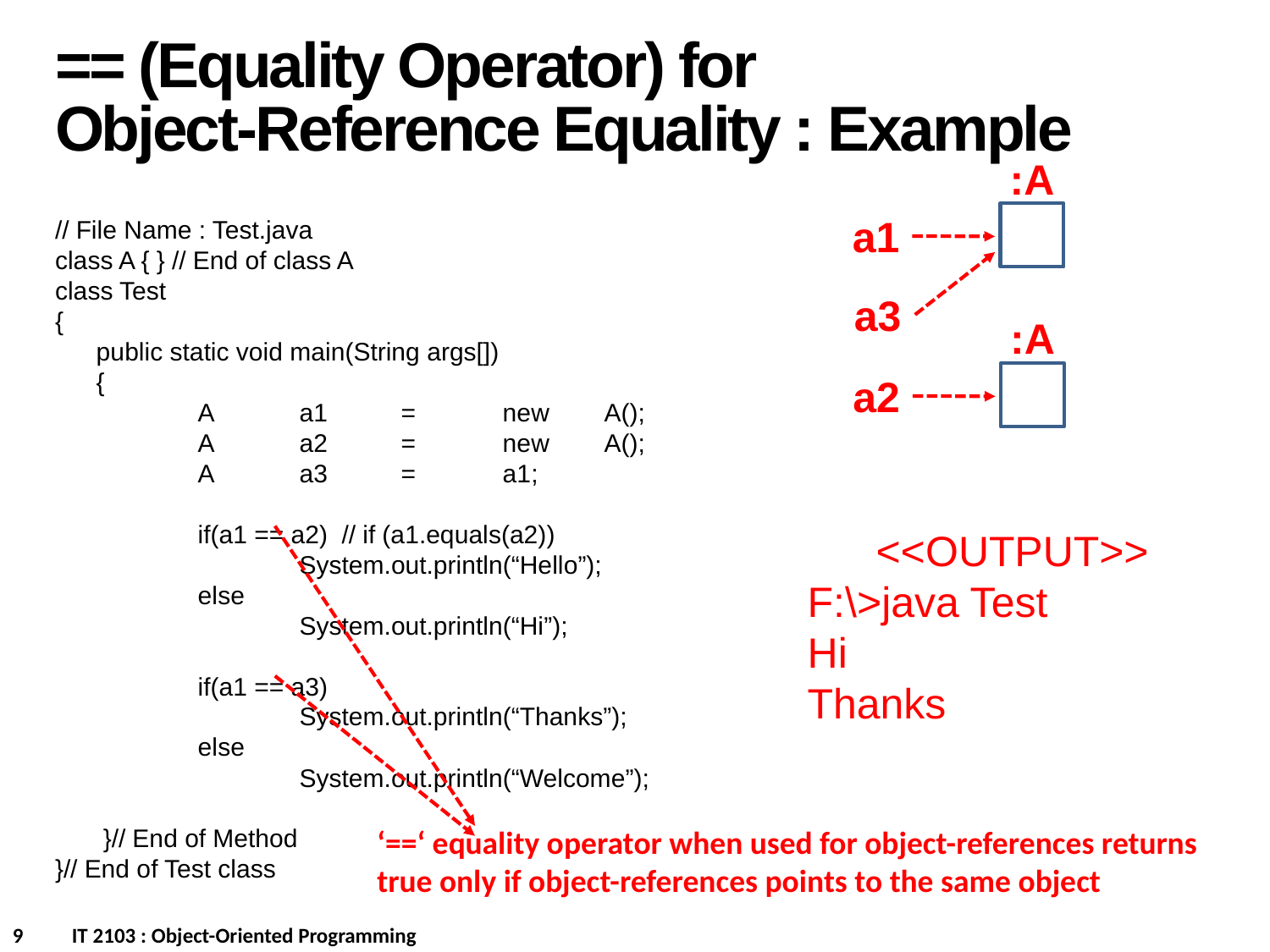

== (Equality Operator) for
Object-Reference Equality : Example
:A

a1
// File Name : Test.java
class A { } // End of class A
class Test
{
	public static void main(String args[])
	{
		A 	a1	=	new	A();
		A	a2	=	new	A();
		A	a3	=	a1;

		if(a1 == a2)  // if (a1.equals(a2))
			System.out.println(“Hello”);
		else
			System.out.println(“Hi”);

		if(a1 == a3)
			System.out.println(“Thanks”);
		else
			System.out.println(“Welcome”);

	 }// End of Method
}// End of Test class
a3
:A

a2
<<OUTPUT>>
F:\>java Test
Hi
Thanks
‘==‘ equality operator when used for object-references returns true only if object-references points to the same object